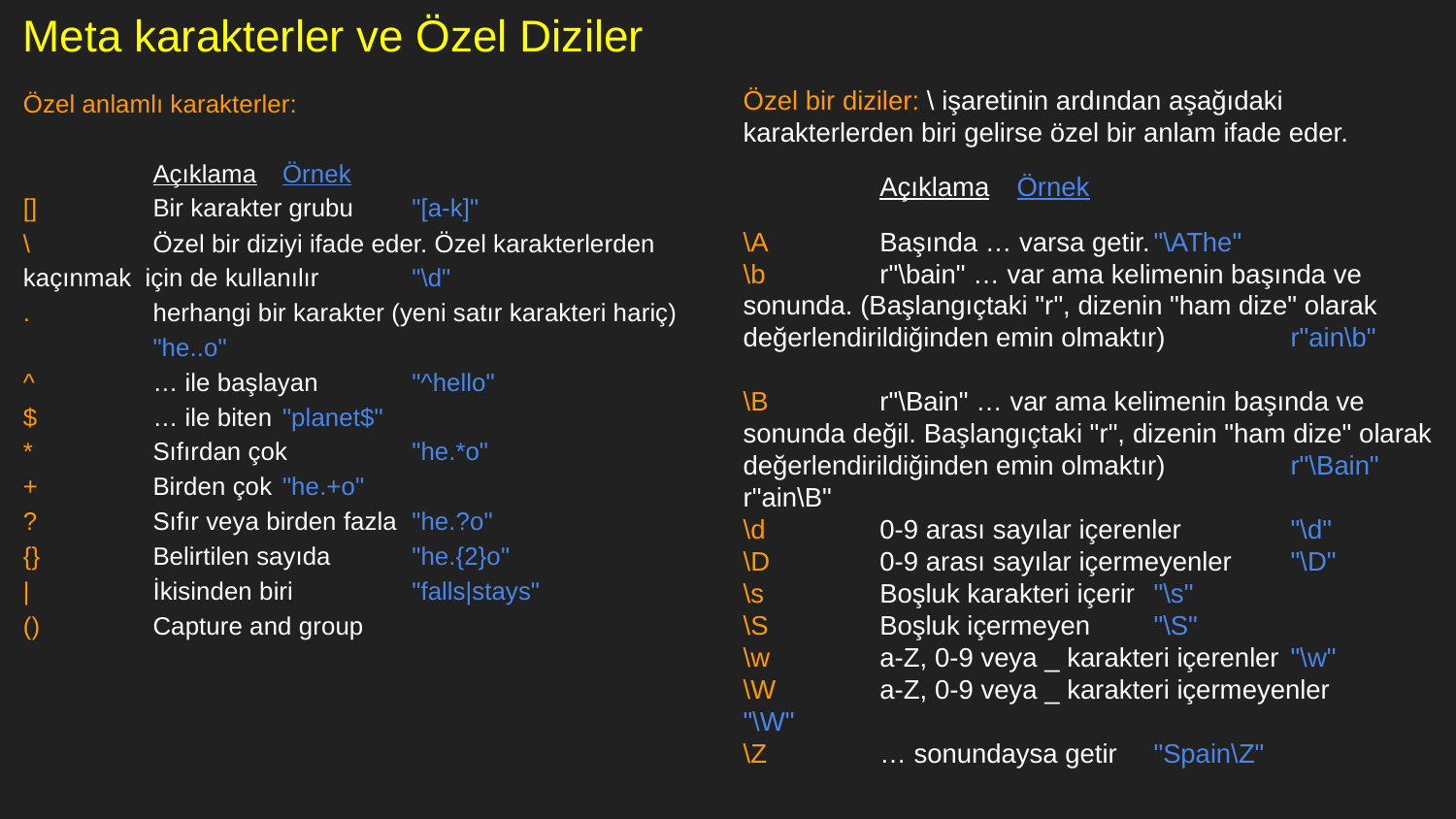

# Meta karakterler ve Özel Diziler
Özel anlamlı karakterler:

	Açıklama			Örnek
[]	Bir karakter grubu	"[a-k]"
\	Özel bir diziyi ifade eder. Özel karakterlerden kaçınmak  için de kullanılır	"\d"
.	herhangi bir karakter (yeni satır karakteri hariç)	"he..o"
^	… ile başlayan		"^hello"
$	… ile biten			"planet$"
*	Sıfırdan çok		"he.*o"
+	Birden çok			"he.+o"
?	Sıfır veya birden fazla	"he.?o"
{}	Belirtilen sayıda		"he.{2}o"
|	İkisinden biri		"falls|stays"
()	Capture and group

Özel bir diziler: \ işaretinin ardından aşağıdaki karakterlerden biri gelirse özel bir anlam ifade eder.
	Açıklama					Örnek
\A	Başında … varsa getir.			"\AThe"
\b	r"\bain" … var ama kelimenin başında ve sonunda. (Başlangıçtaki "r", dizenin "ham dize" olarak değerlendirildiğinden emin olmaktır) 	r"ain\b"

\B	r"\Bain" … var ama kelimenin başında ve sonunda değil. Başlangıçtaki "r", dizenin "ham dize" olarak değerlendirildiğinden emin olmaktır)	r"\Bain"	r"ain\B"
\d	0-9 arası sayılar içerenler			"\d"
\D	0-9 arası sayılar içermeyenler		"\D"
\s	Boşluk karakteri içerir				"\s"
\S	Boşluk içermeyen				"\S"
\w	a-Z, 0-9 veya _ karakteri içerenler		"\w"
\W	a-Z, 0-9 veya _ karakteri içermeyenler	"\W"
\Z	… sonundaysa getir			"Spain\Z"